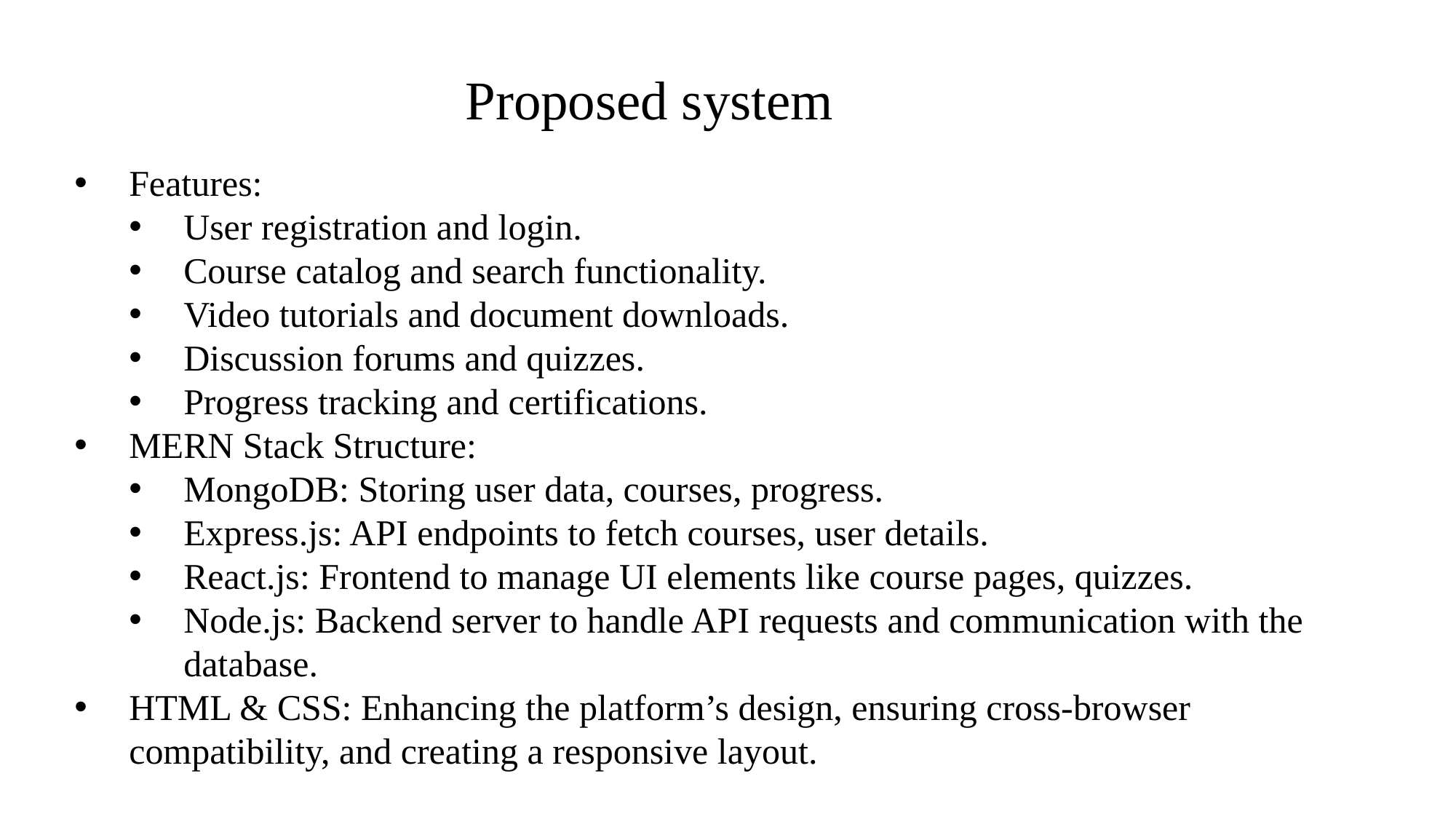

# Proposed system
Features:
User registration and login.
Course catalog and search functionality.
Video tutorials and document downloads.
Discussion forums and quizzes.
Progress tracking and certifications.
MERN Stack Structure:
MongoDB: Storing user data, courses, progress.
Express.js: API endpoints to fetch courses, user details.
React.js: Frontend to manage UI elements like course pages, quizzes.
Node.js: Backend server to handle API requests and communication with the database.
HTML & CSS: Enhancing the platform’s design, ensuring cross-browser compatibility, and creating a responsive layout.